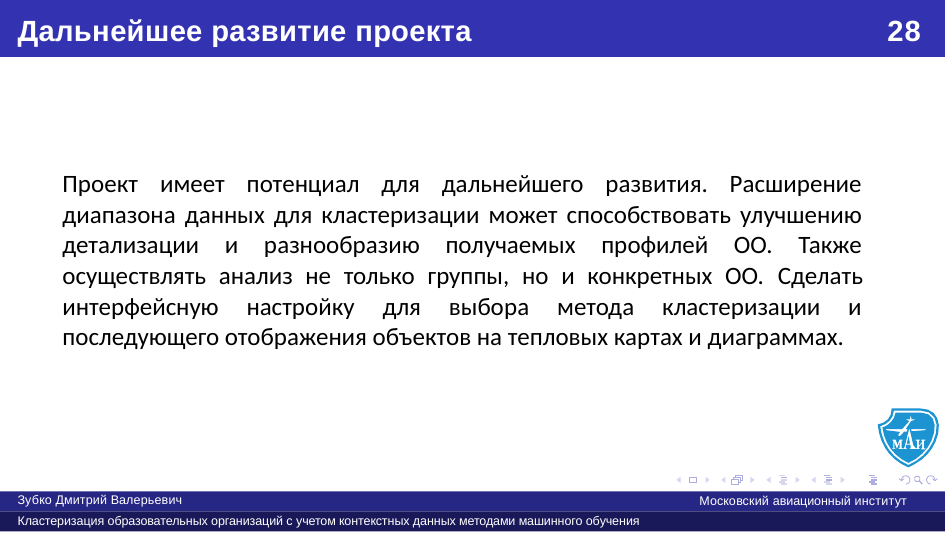

# Дальнейшее развитие проекта
28
Проект имеет потенциал для дальнейшего развития. Расширение диапазона данных для кластеризации может способствовать улучшению детализации и разнообразию получаемых профилей ОО. Также осуществлять анализ не только группы, но и конкретных ОО. Сделать интерфейсную настройку для выбора метода кластеризации и последующего отображения объектов на тепловых картах и диаграммах.

Зубко Дмитрий Валерьевич
Московский авиационный институт
Кластеризация образовательных организаций с учетом контекстных данных методами машинного обучения